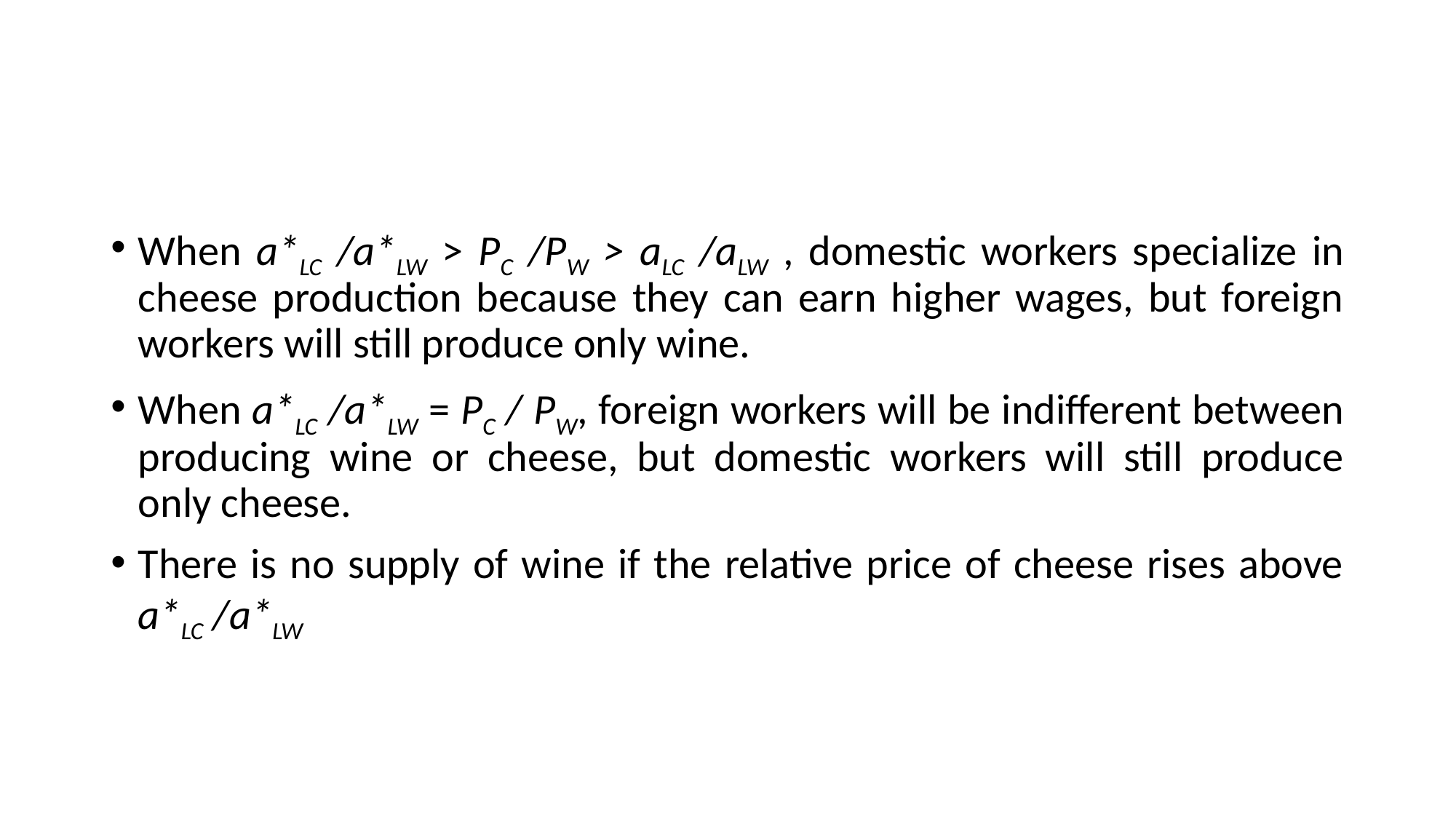

#
When a*LC /a*LW > PC /PW > aLC /aLW , domestic workers specialize in cheese production because they can earn higher wages, but foreign workers will still produce only wine.
When a*LC /a*LW = PC / PW, foreign workers will be indifferent between producing wine or cheese, but domestic workers will still produce only cheese.
There is no supply of wine if the relative price of cheese rises above a*LC /a*LW